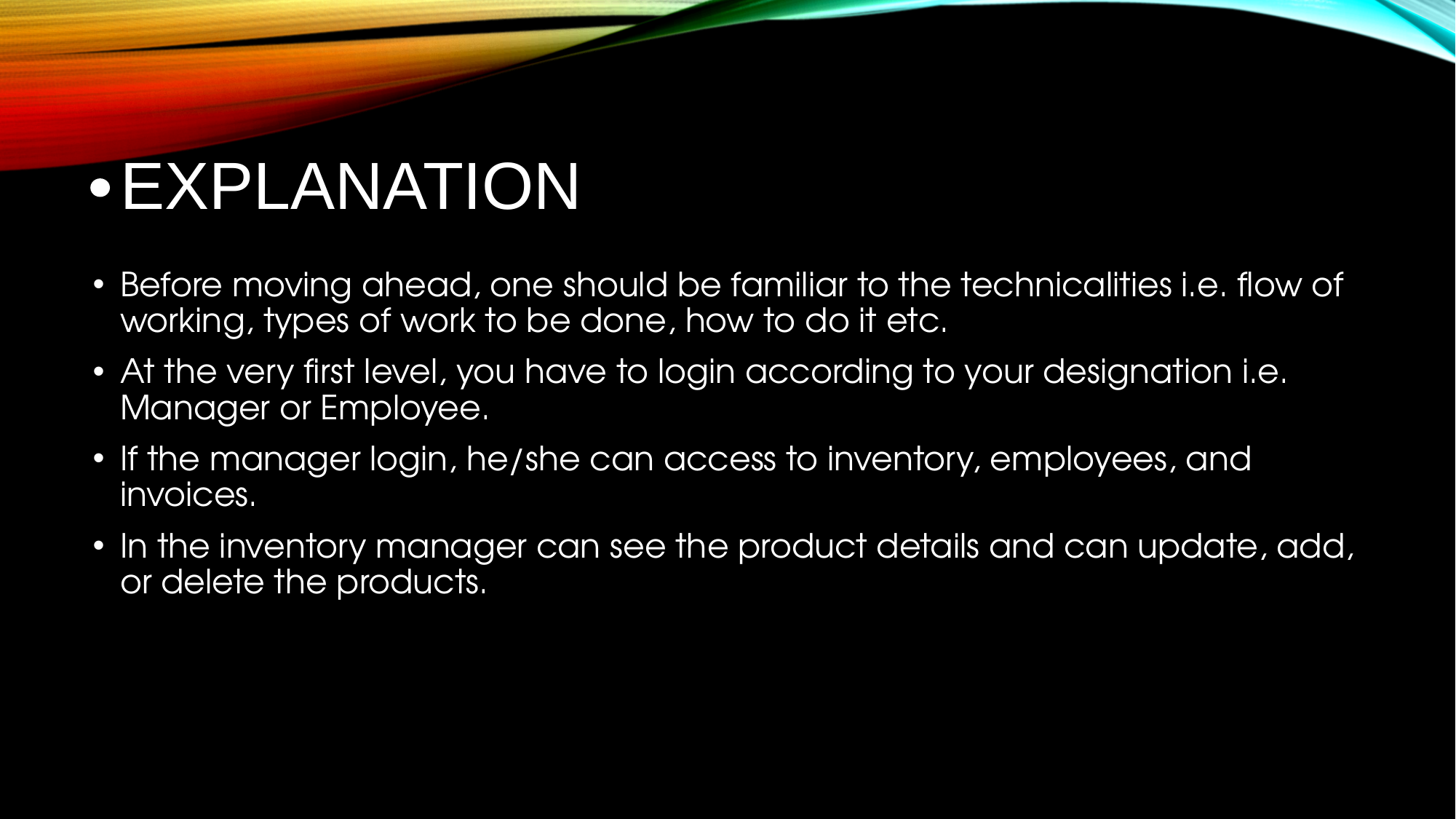

# explanation

Before moving ahead, one should be familiar to the technicalities i.e. flow of working, types of work to be done, how to do it etc.
At the very first level, you have to login according to your designation i.e. Manager or Employee.
If the manager login, he/she can access to inventory, employees, and invoices.
In the inventory manager can see the product details and can update, add, or delete the products.